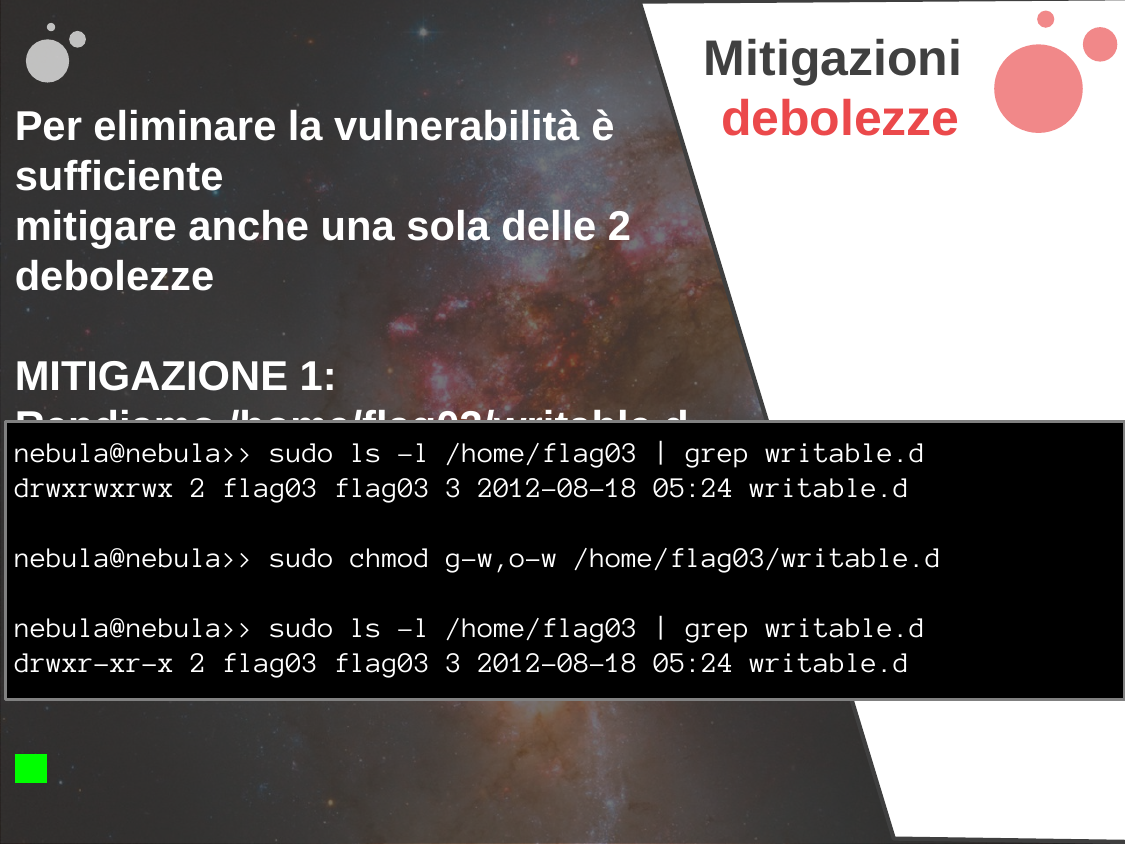

b

Mitigazioni
debolezze

Per eliminare la vulnerabilità è sufficiente
mitigare anche una sola delle 2 debolezze

MITIGAZIONE 1:
Rendiamo /home/flag03/writable.d modificabile
solo dall’utente proprietario.

nebula@nebula>> sudo ls –l /home/flag03 | grep writable.d
drwxrwxrwx 2 flag03 flag03 3 2012-08-18 05:24 writable.d

nebula@nebula>> sudo chmod g-w,o-w /home/flag03/writable.d

nebula@nebula>> sudo ls –l /home/flag03 | grep writable.d
drwxr-xr-x 2 flag03 flag03 3 2012-08-18 05:24 writable.d